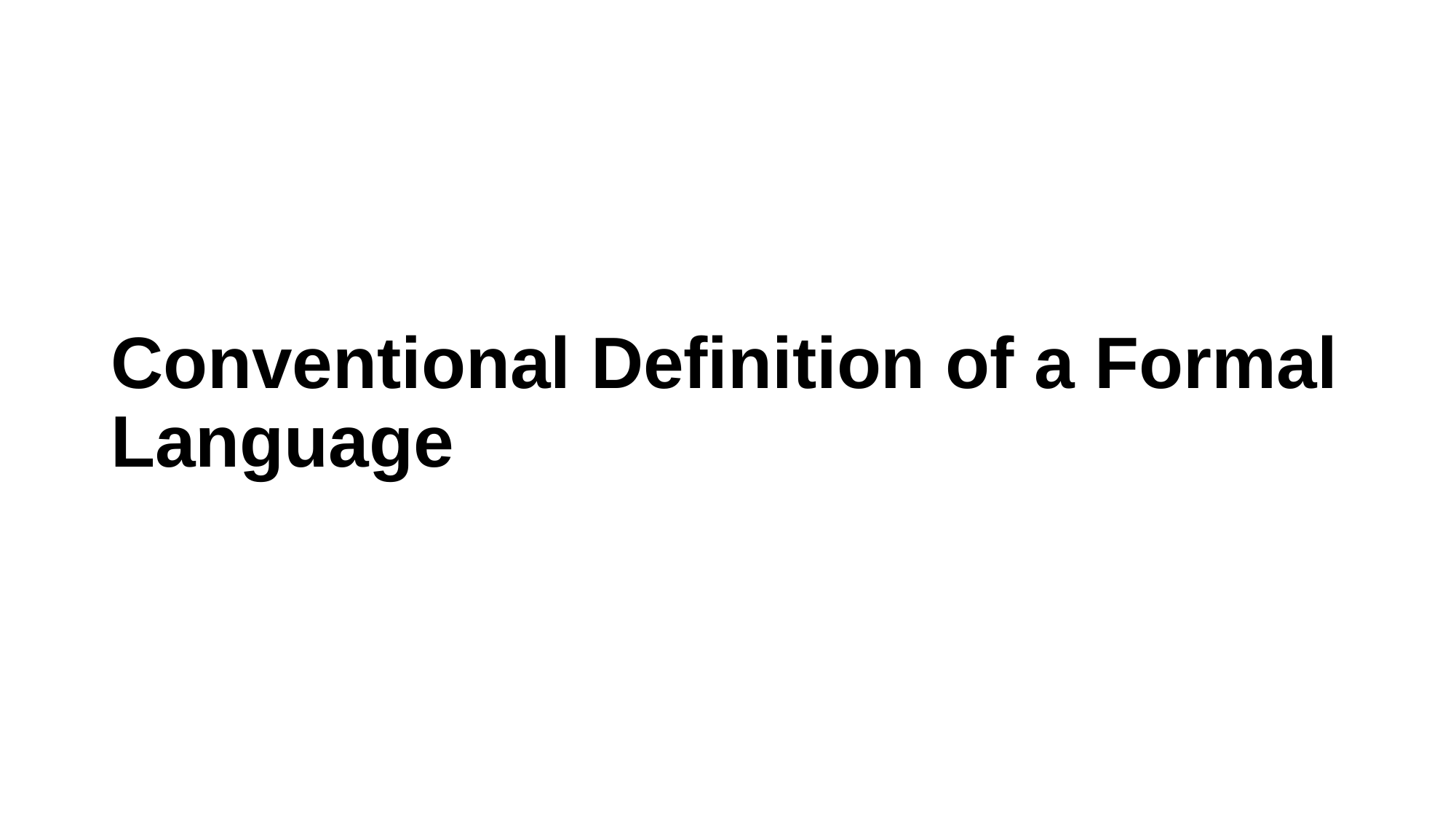

#

Conventional Definition of a Formal Language